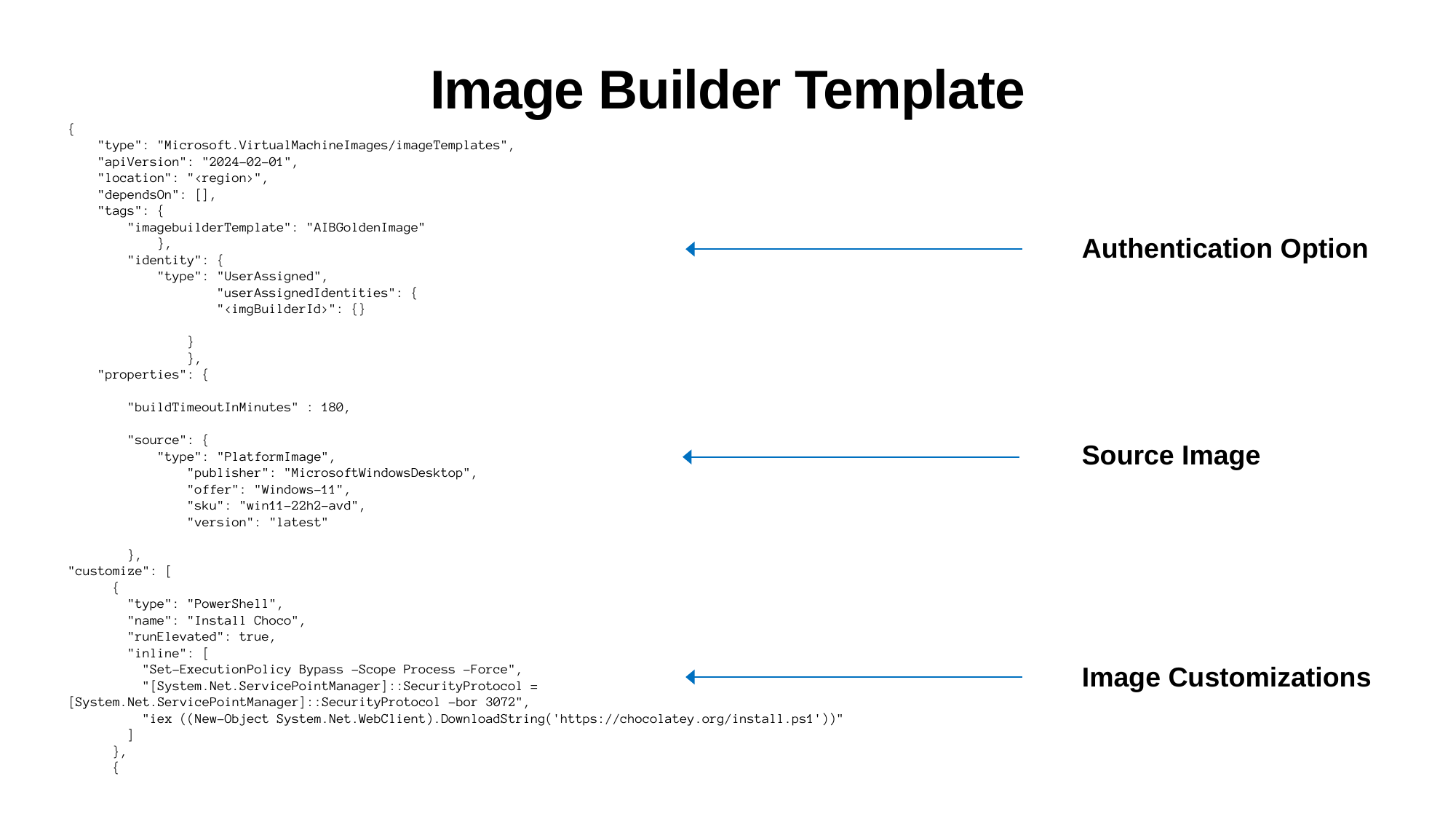

# Image Builder Template
{
    "type": "Microsoft.VirtualMachineImages/imageTemplates",
    "apiVersion": "2024-02-01",
    "location": "<region>",
    "dependsOn": [],
    "tags": {
        "imagebuilderTemplate": "AIBGoldenImage"
            },
        "identity": {
            "type": "UserAssigned",
                    "userAssignedIdentities": {
                    "<imgBuilderId>": {}

                }
                },
    "properties": {

        "buildTimeoutInMinutes" : 180,

        "source": {
            "type": "PlatformImage",
                "publisher": "MicrosoftWindowsDesktop",
                "offer": "Windows-11",
                "sku": "win11-22h2-avd",
                "version": "latest"

        },
"customize": [
      {
        "type": "PowerShell",
        "name": "Install Choco",
        "runElevated": true,
        "inline": [
          "Set-ExecutionPolicy Bypass -Scope Process -Force",
          "[System.Net.ServicePointManager]::SecurityProtocol = [System.Net.ServicePointManager]::SecurityProtocol -bor 3072",
          "iex ((New-Object System.Net.WebClient).DownloadString('https://chocolatey.org/install.ps1'))"
        ]
      },
      {

Authentication Option
Source Image
Image Customizations